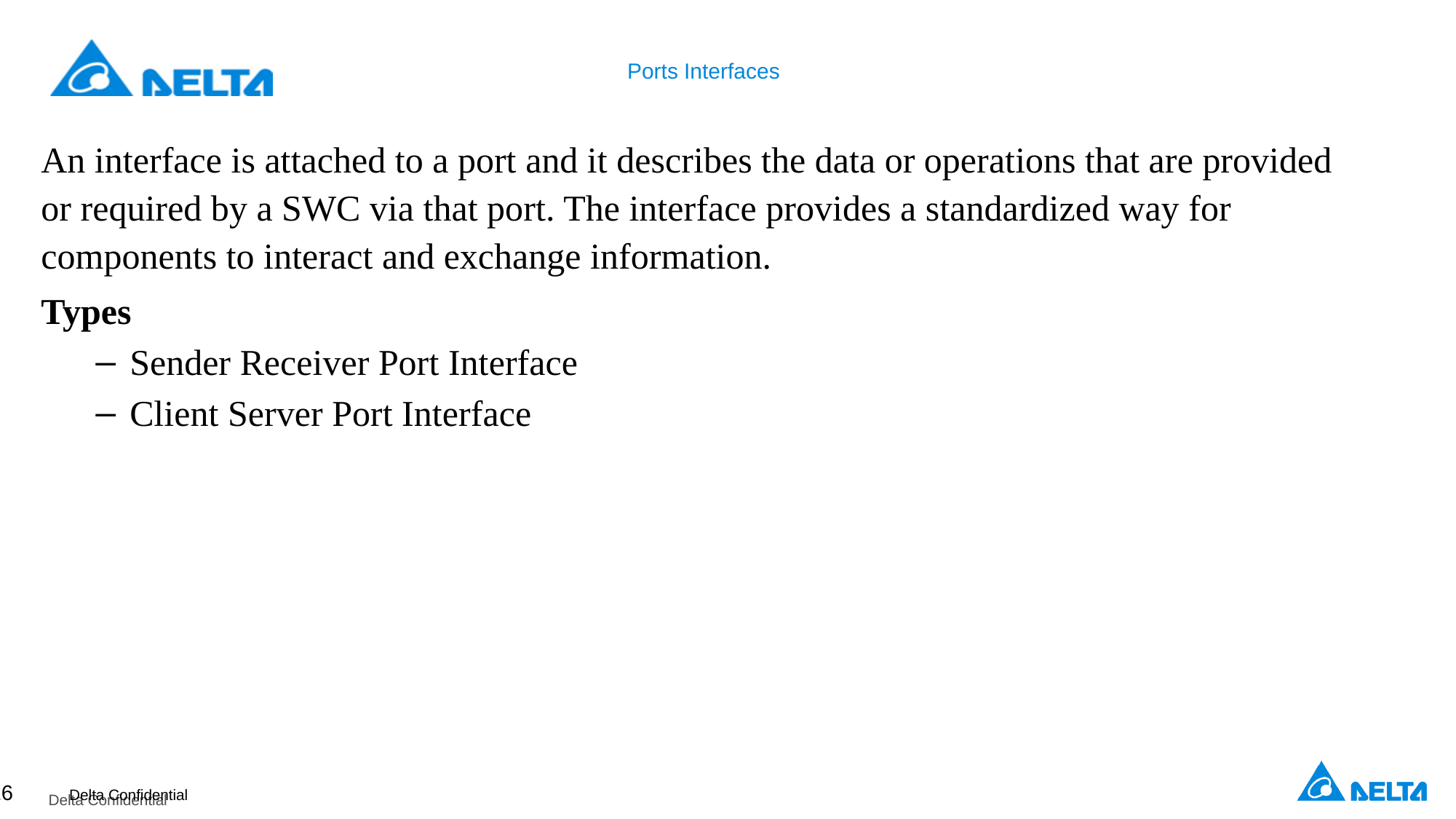

# Ports Interfaces
An interface is attached to a port and it describes the data or operations that are provided or required by a SWC via that port. The interface provides a standardized way for components to interact and exchange information.
Types
Sender Receiver Port Interface
Client Server Port Interface